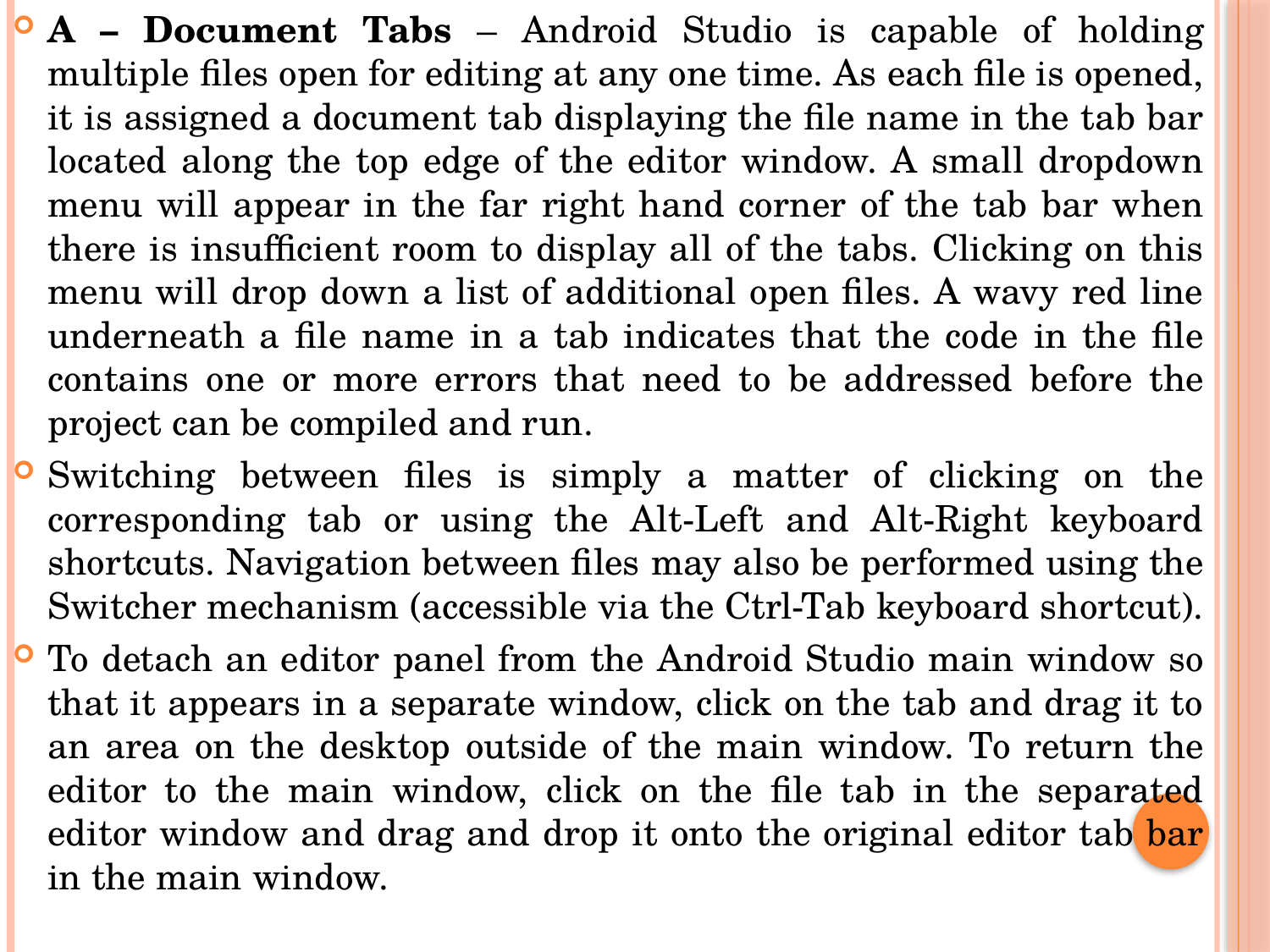

A – Document Tabs – Android Studio is capable of holding multiple files open for editing at any one time. As each file is opened, it is assigned a document tab displaying the file name in the tab bar located along the top edge of the editor window. A small dropdown menu will appear in the far right hand corner of the tab bar when there is insufficient room to display all of the tabs. Clicking on this menu will drop down a list of additional open files. A wavy red line underneath a file name in a tab indicates that the code in the file contains one or more errors that need to be addressed before the project can be compiled and run.
Switching between files is simply a matter of clicking on the corresponding tab or using the Alt-Left and Alt-Right keyboard shortcuts. Navigation between files may also be performed using the Switcher mechanism (accessible via the Ctrl-Tab keyboard shortcut).
To detach an editor panel from the Android Studio main window so that it appears in a separate window, click on the tab and drag it to an area on the desktop outside of the main window. To return the editor to the main window, click on the file tab in the separated editor window and drag and drop it onto the original editor tab bar in the main window.